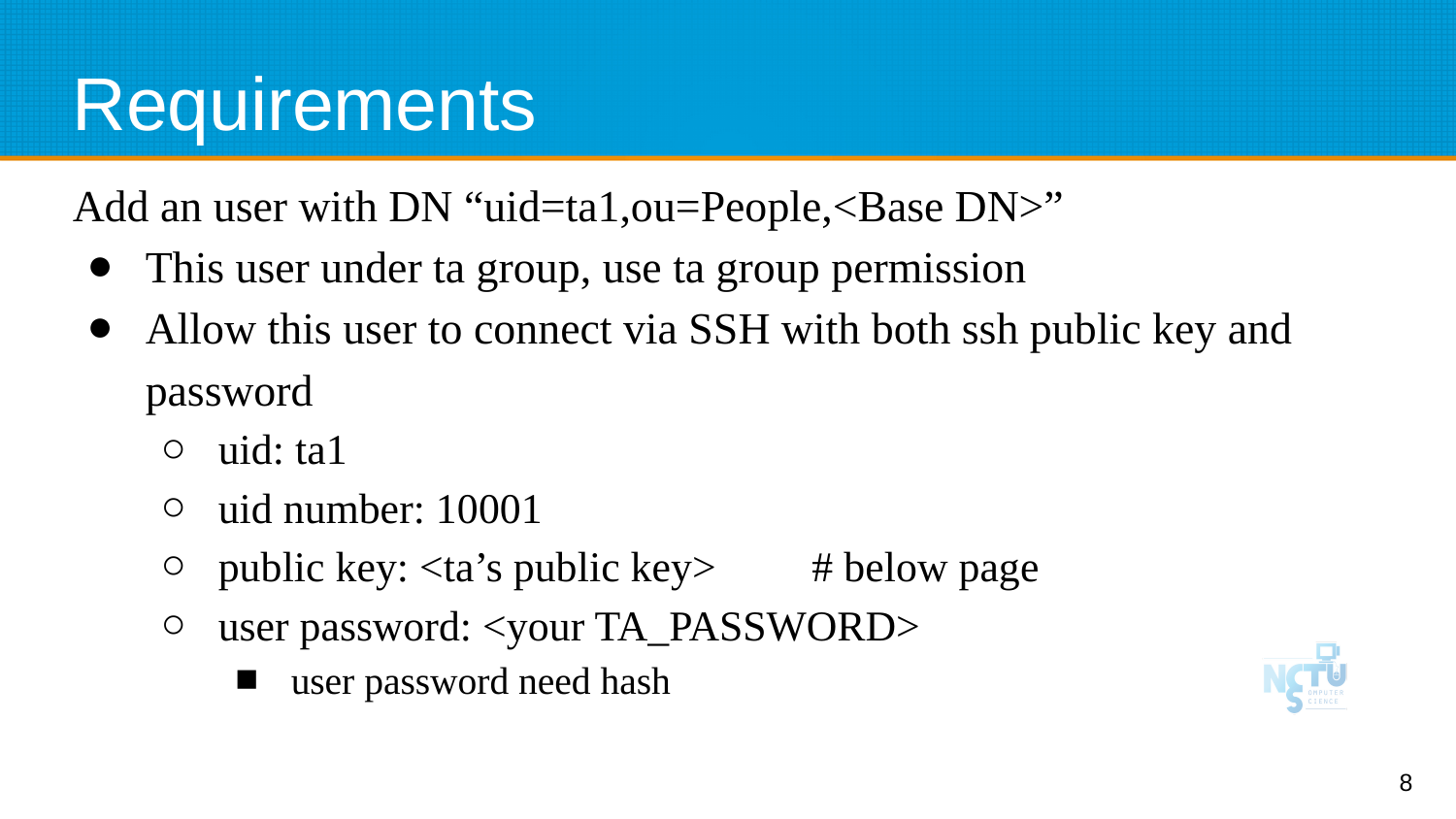

# Requirements
Add an user with DN “uid=ta1,ou=People,<Base DN>”
This user under ta group, use ta group permission
Allow this user to connect via SSH with both ssh public key and password
uid: ta1
uid number: 10001
public key: <ta’s public key>         # below page
user password: <your TA_PASSWORD>
user password need hash
8